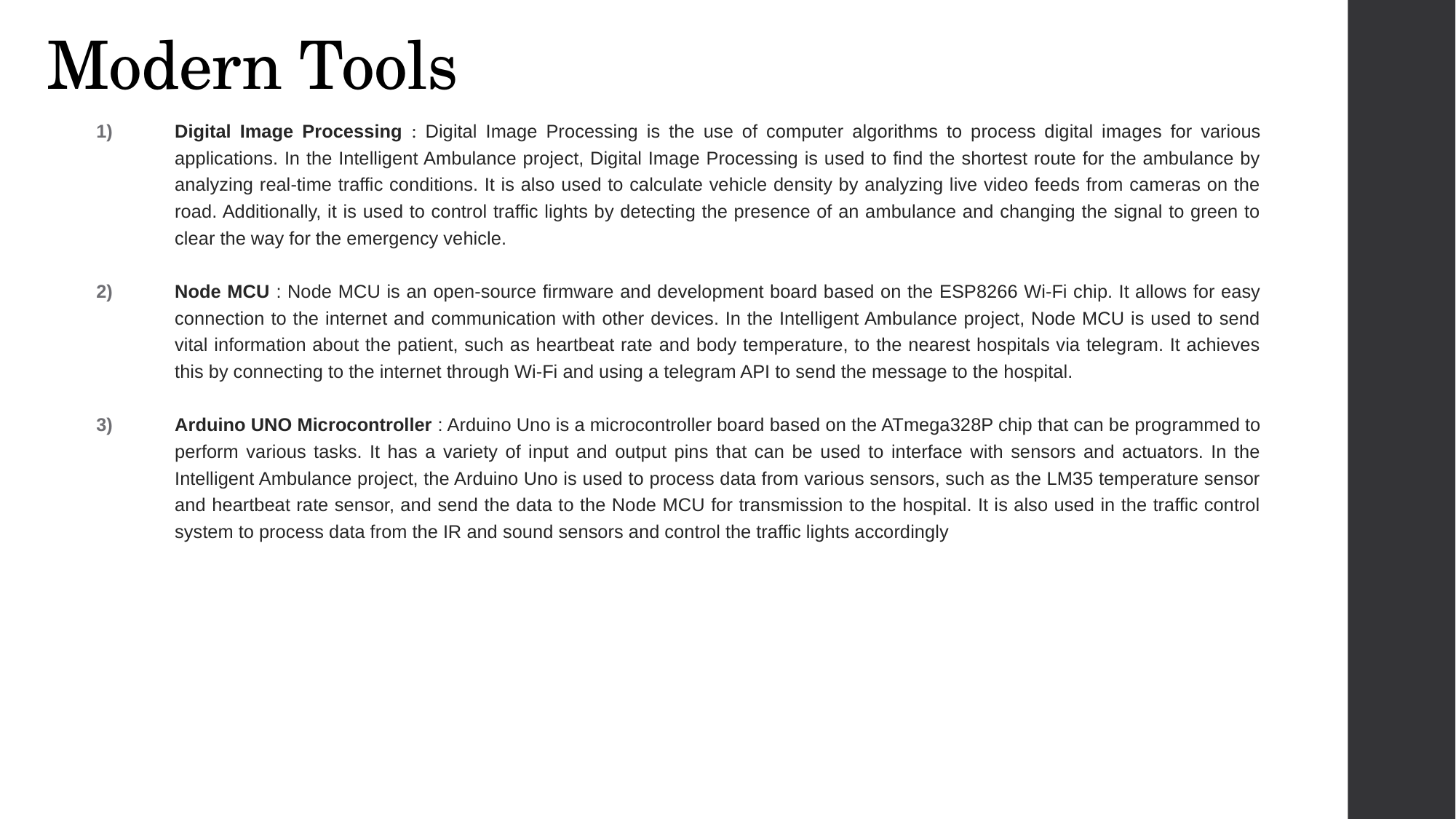

# Modern Tools
Digital Image Processing : Digital Image Processing is the use of computer algorithms to process digital images for various applications. In the Intelligent Ambulance project, Digital Image Processing is used to find the shortest route for the ambulance by analyzing real-time traffic conditions. It is also used to calculate vehicle density by analyzing live video feeds from cameras on the road. Additionally, it is used to control traffic lights by detecting the presence of an ambulance and changing the signal to green to clear the way for the emergency vehicle.

Node MCU : Node MCU is an open-source firmware and development board based on the ESP8266 Wi-Fi chip. It allows for easy connection to the internet and communication with other devices. In the Intelligent Ambulance project, Node MCU is used to send vital information about the patient, such as heartbeat rate and body temperature, to the nearest hospitals via telegram. It achieves this by connecting to the internet through Wi-Fi and using a telegram API to send the message to the hospital.

Arduino UNO Microcontroller : Arduino Uno is a microcontroller board based on the ATmega328P chip that can be programmed to perform various tasks. It has a variety of input and output pins that can be used to interface with sensors and actuators. In the Intelligent Ambulance project, the Arduino Uno is used to process data from various sensors, such as the LM35 temperature sensor and heartbeat rate sensor, and send the data to the Node MCU for transmission to the hospital. It is also used in the traffic control system to process data from the IR and sound sensors and control the traffic lights accordingly